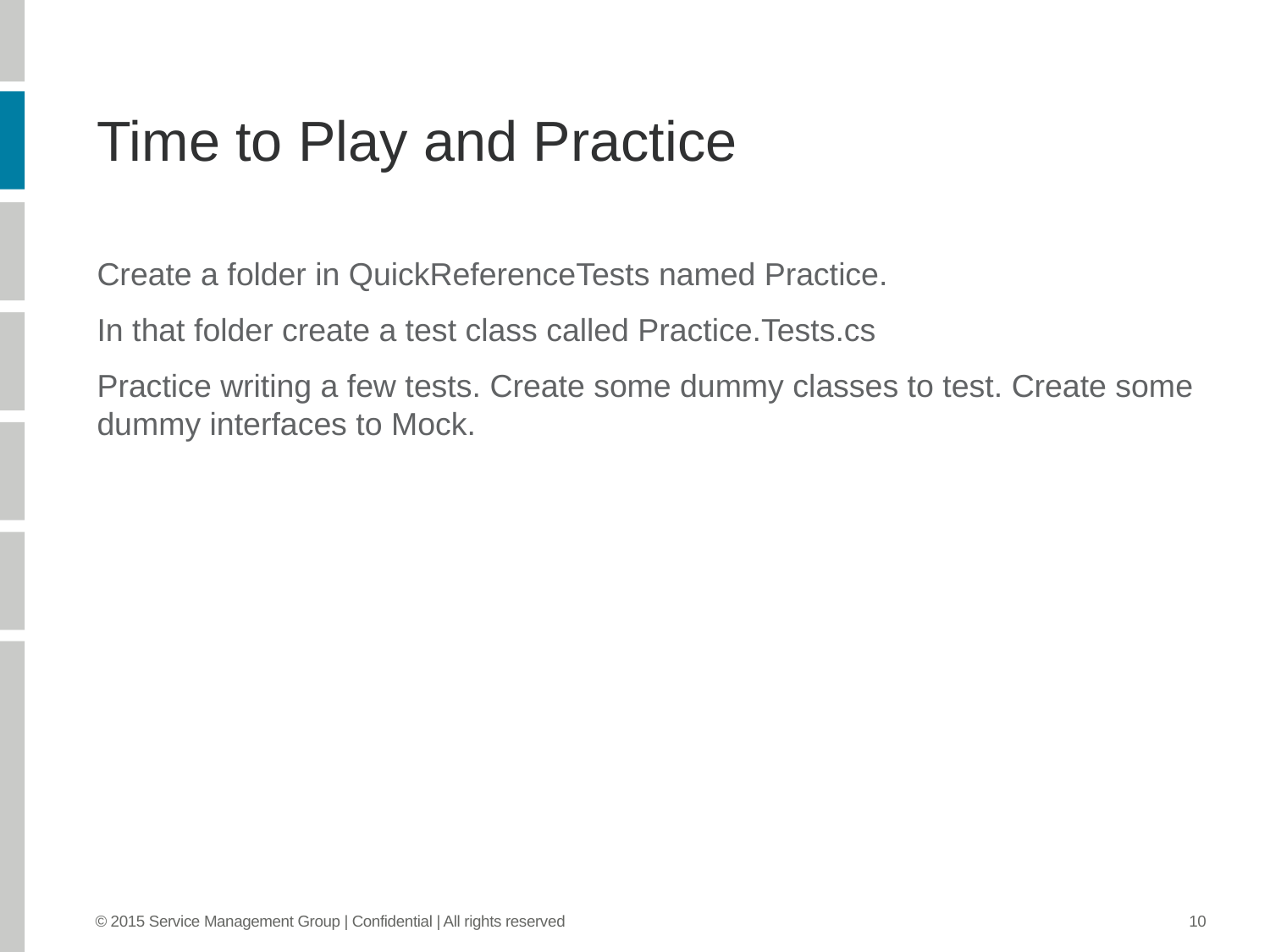

# Time to Play and Practice
Create a folder in QuickReferenceTests named Practice.
In that folder create a test class called Practice.Tests.cs
Practice writing a few tests. Create some dummy classes to test. Create some dummy interfaces to Mock.